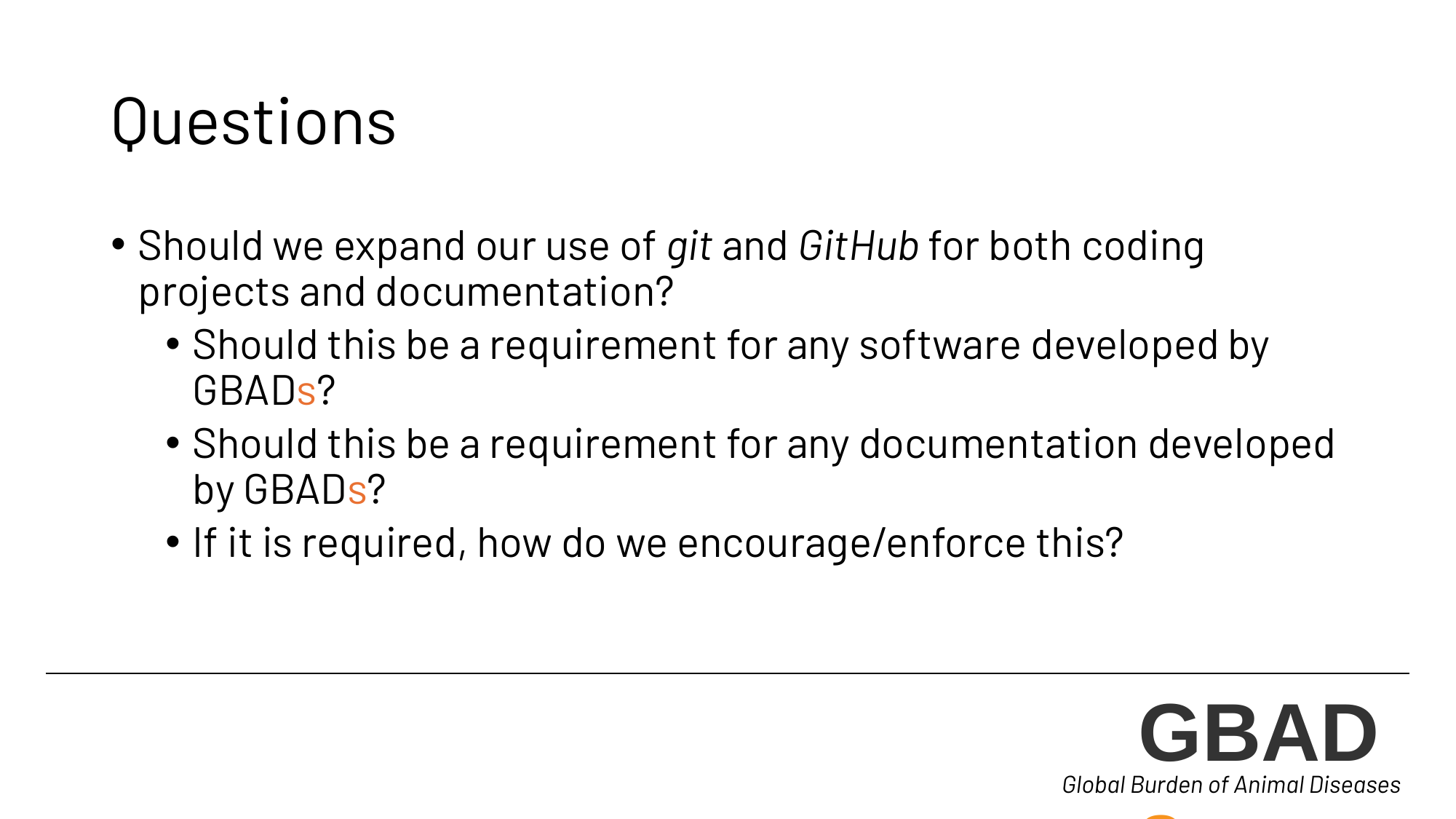

# Questions
Should we expand our use of git and GitHub for both coding projects and documentation?
Should this be a requirement for any software developed by GBADs?
Should this be a requirement for any documentation developed by GBADs?
If it is required, how do we encourage/enforce this?
GBADs
Global Burden of Animal Diseases